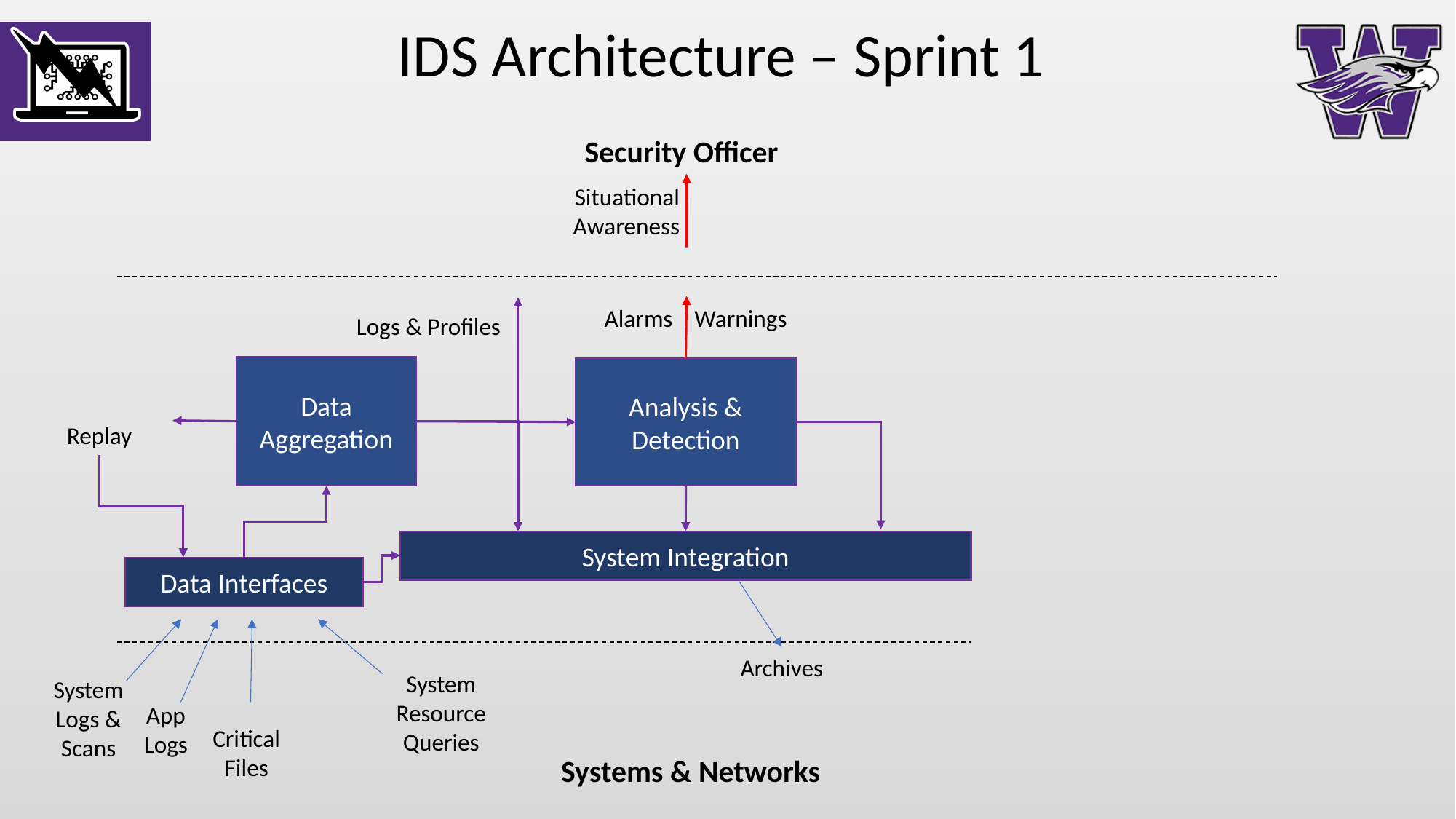

# IDS Architecture – Sprint 1
Security Officer
Situational Awareness
Alarms    Warnings
Logs & Profiles
Data Aggregation
Analysis & Detection

Replay
System Integration
Data Interfaces
Archives
System Resource Queries
System Logs & Scans
App
Logs
Critical Files
Systems & Networks